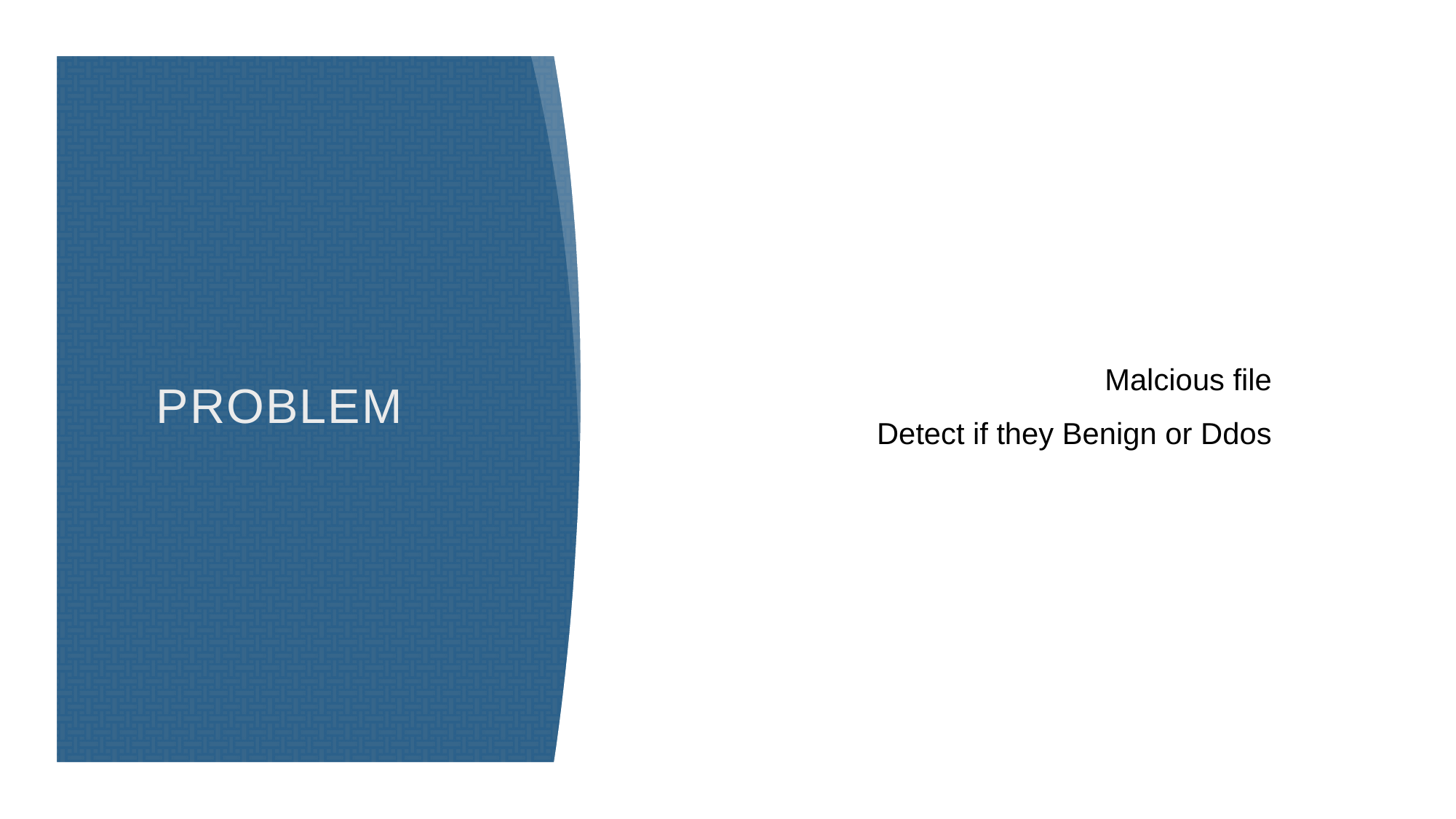

Malcious file
Detect if they Benign or Ddos
# Problem